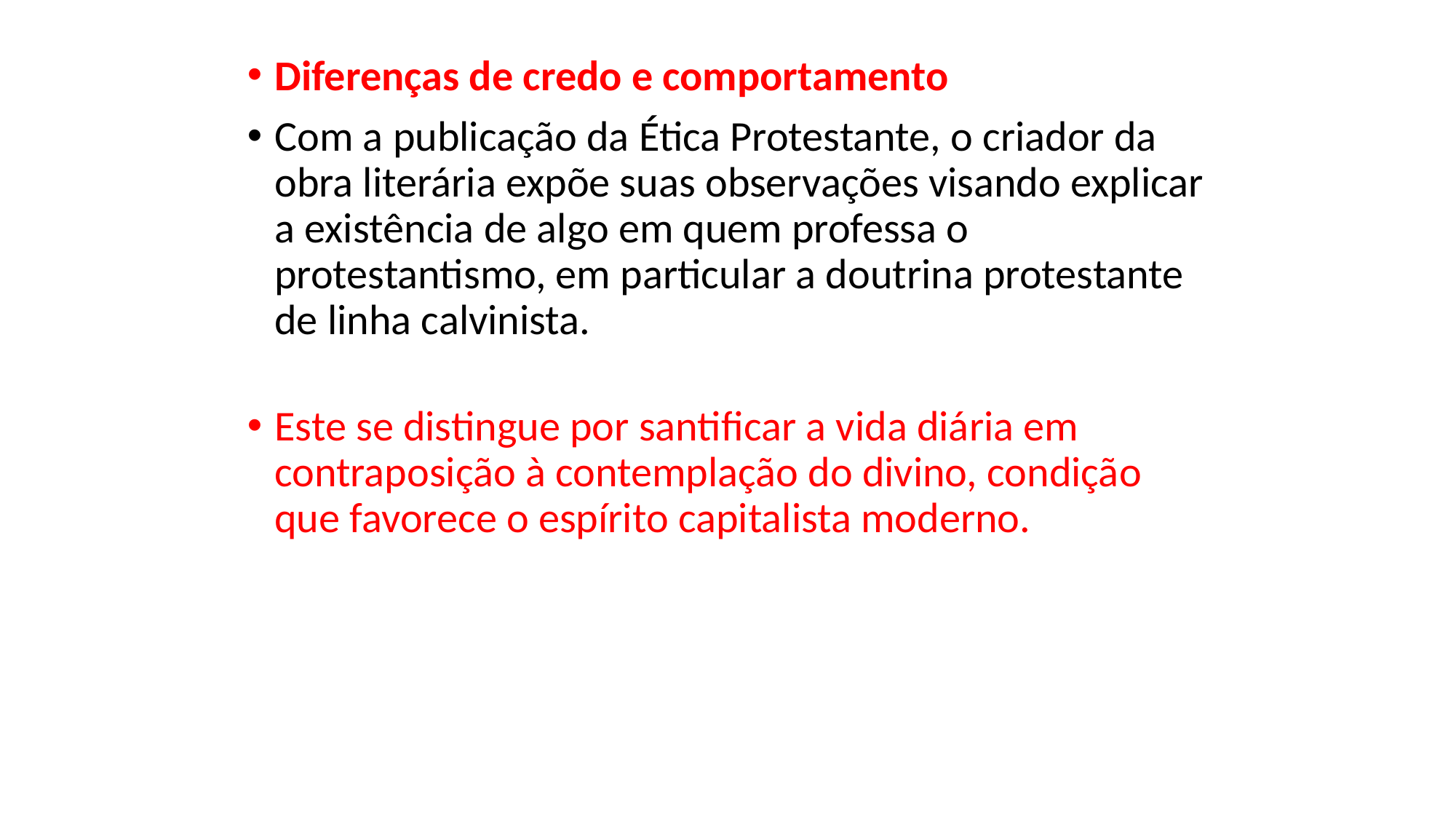

Diferenças de credo e comportamento
Com a publicação da Ética Protestante, o criador da obra literária expõe suas observações visando explicar a existência de algo em quem professa o protestantismo, em particular a doutrina protestante de linha calvinista.
Este se distingue por santificar a vida diária em contraposição à contemplação do divino, condição que favorece o espírito capitalista moderno.